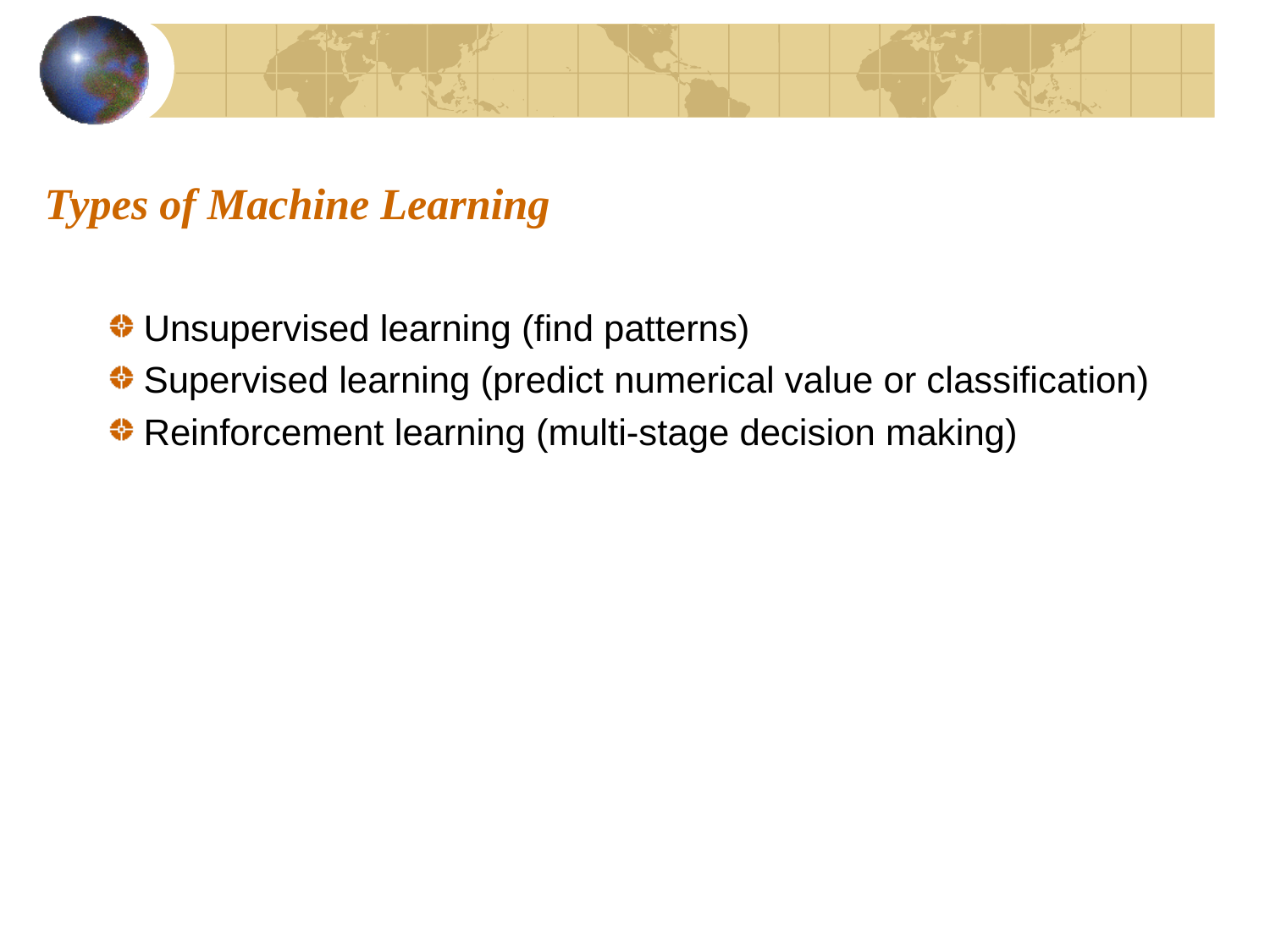

# Types of Machine Learning
Unsupervised learning (find patterns)
Supervised learning (predict numerical value or classification)
Reinforcement learning (multi-stage decision making)